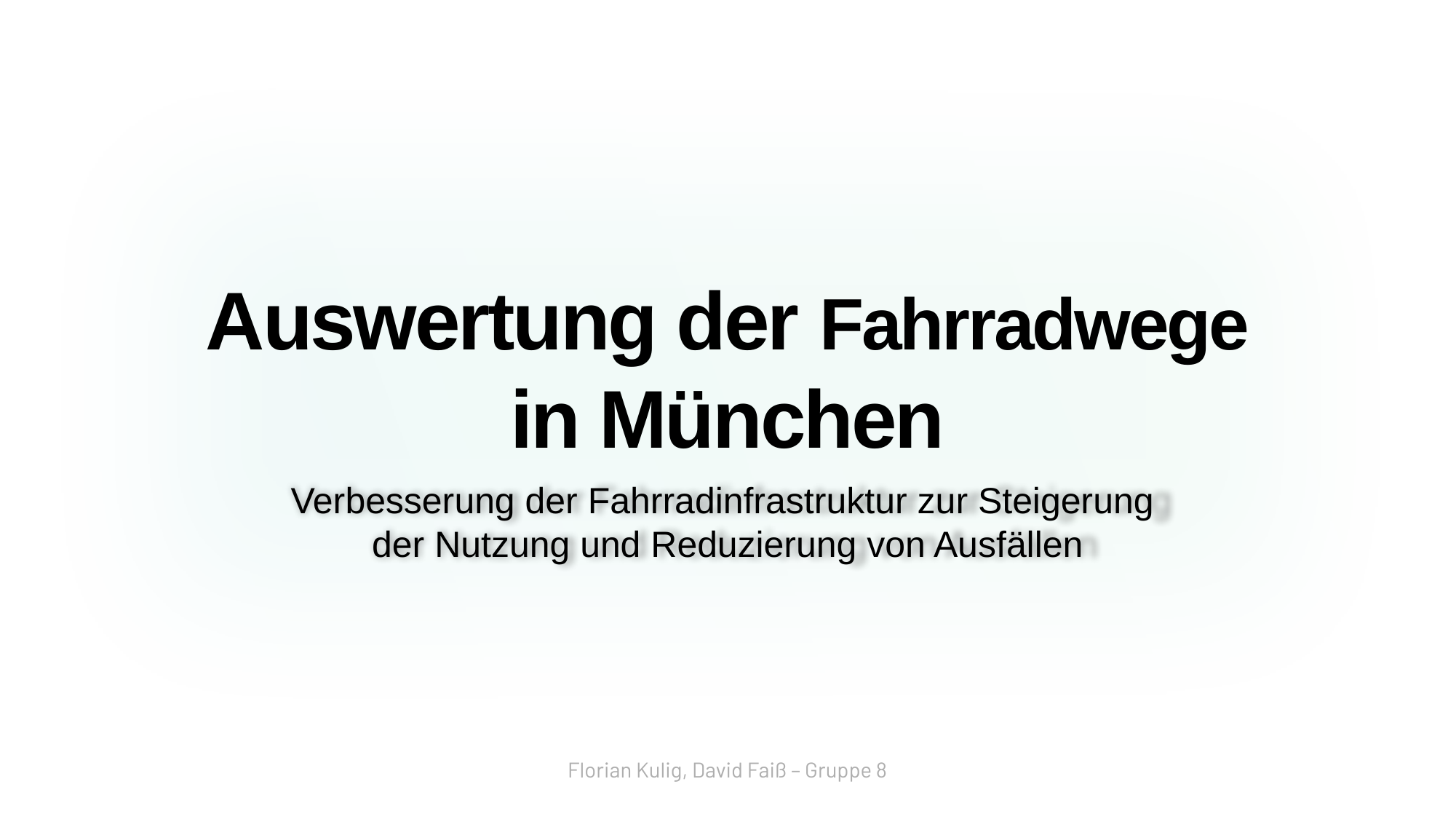

Auswertung der Fahrradwege in München
Verbesserung der Fahrradinfrastruktur zur Steigerung
der Nutzung und Reduzierung von Ausfällen

Florian Kulig, David Faiß – Gruppe 8